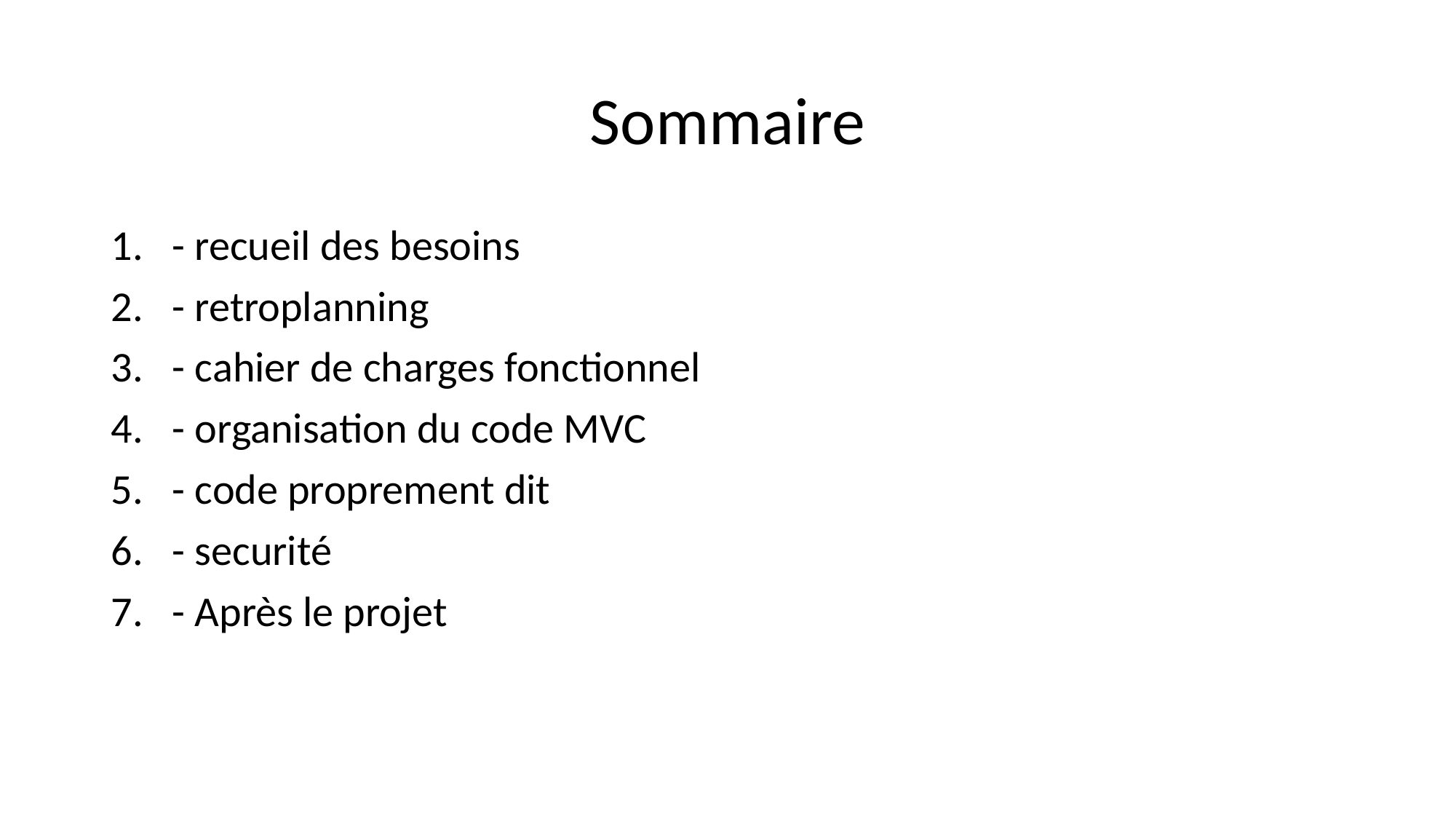

# Sommaire
- recueil des besoins
- retroplanning
- cahier de charges fonctionnel
- organisation du code MVC
- code proprement dit
- securité
- Après le projet